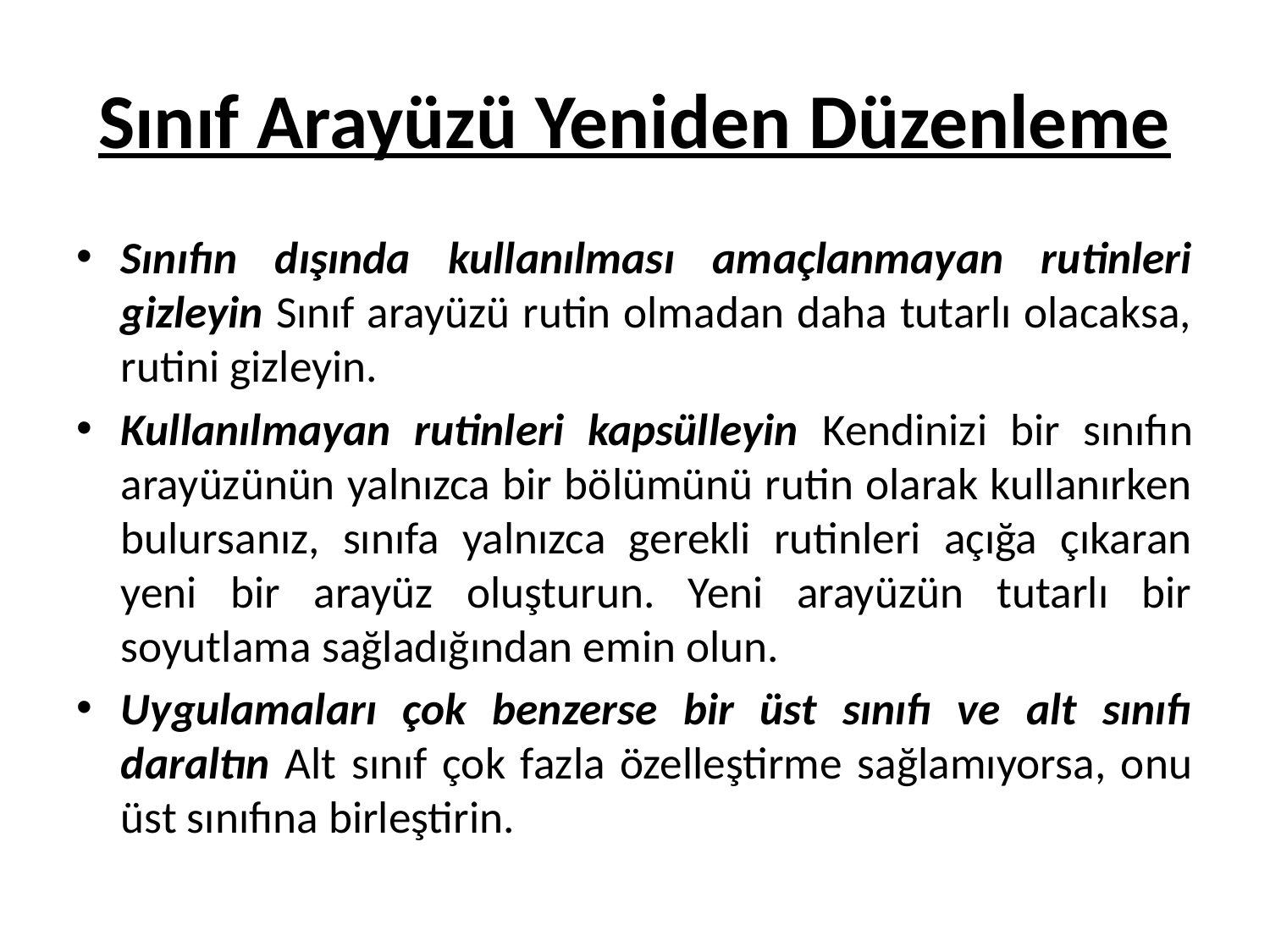

# Sınıf Arayüzü Yeniden Düzenleme
Sınıfın dışında kullanılması amaçlanmayan rutinleri gizleyin Sınıf arayüzü rutin olmadan daha tutarlı olacaksa, rutini gizleyin.
Kullanılmayan rutinleri kapsülleyin Kendinizi bir sınıfın arayüzünün yalnızca bir bölümünü rutin olarak kullanırken bulursanız, sınıfa yalnızca gerekli rutinleri açığa çıkaran yeni bir arayüz oluşturun. Yeni arayüzün tutarlı bir soyutlama sağladığından emin olun.
Uygulamaları çok benzerse bir üst sınıfı ve alt sınıfı daraltın Alt sınıf çok fazla özelleştirme sağlamıyorsa, onu üst sınıfına birleştirin.